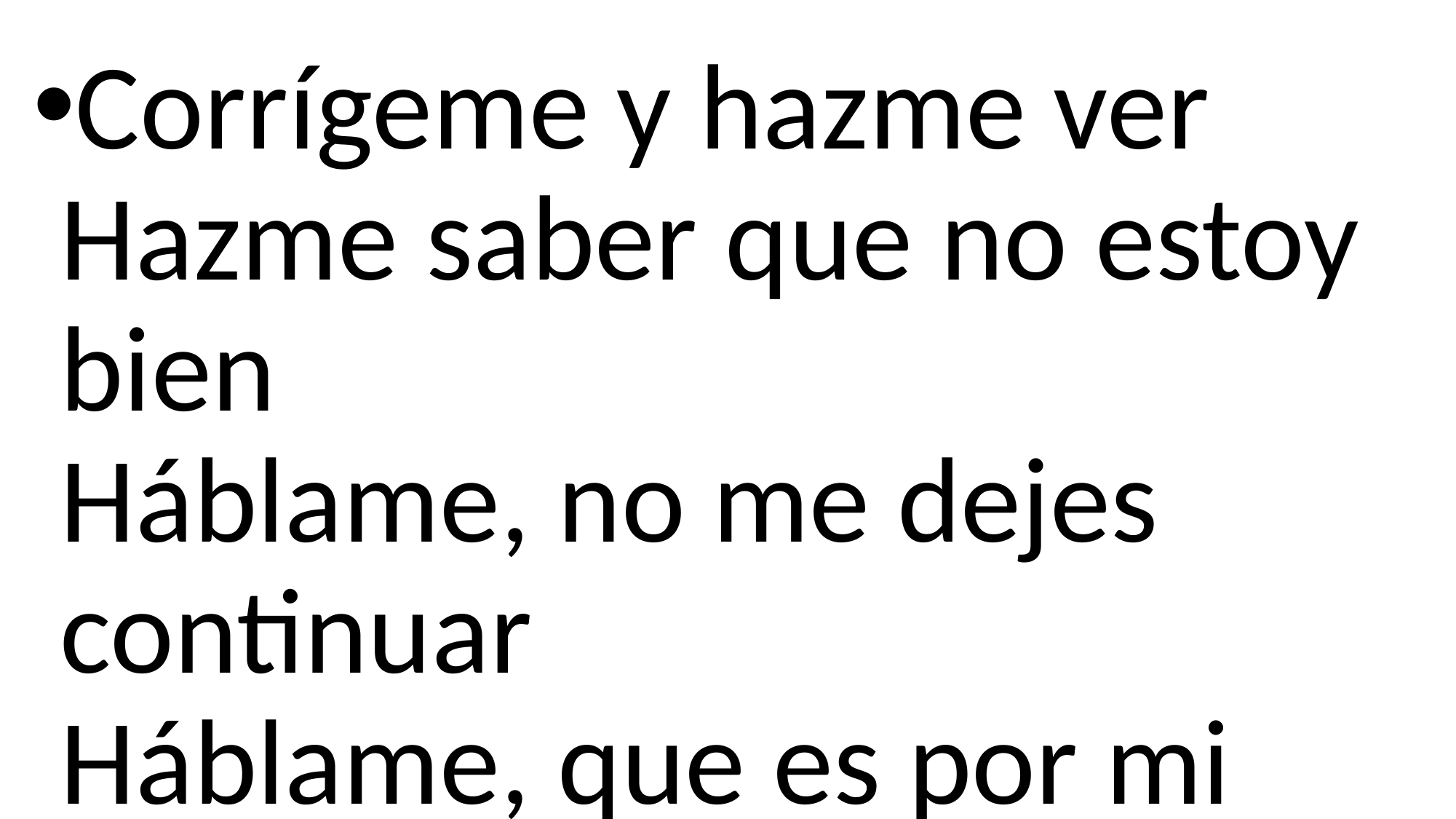

Corrígeme y hazme ver
Hazme saber que no estoy bien
Háblame, no me dejes continuar
Háblame, que es por mi bien